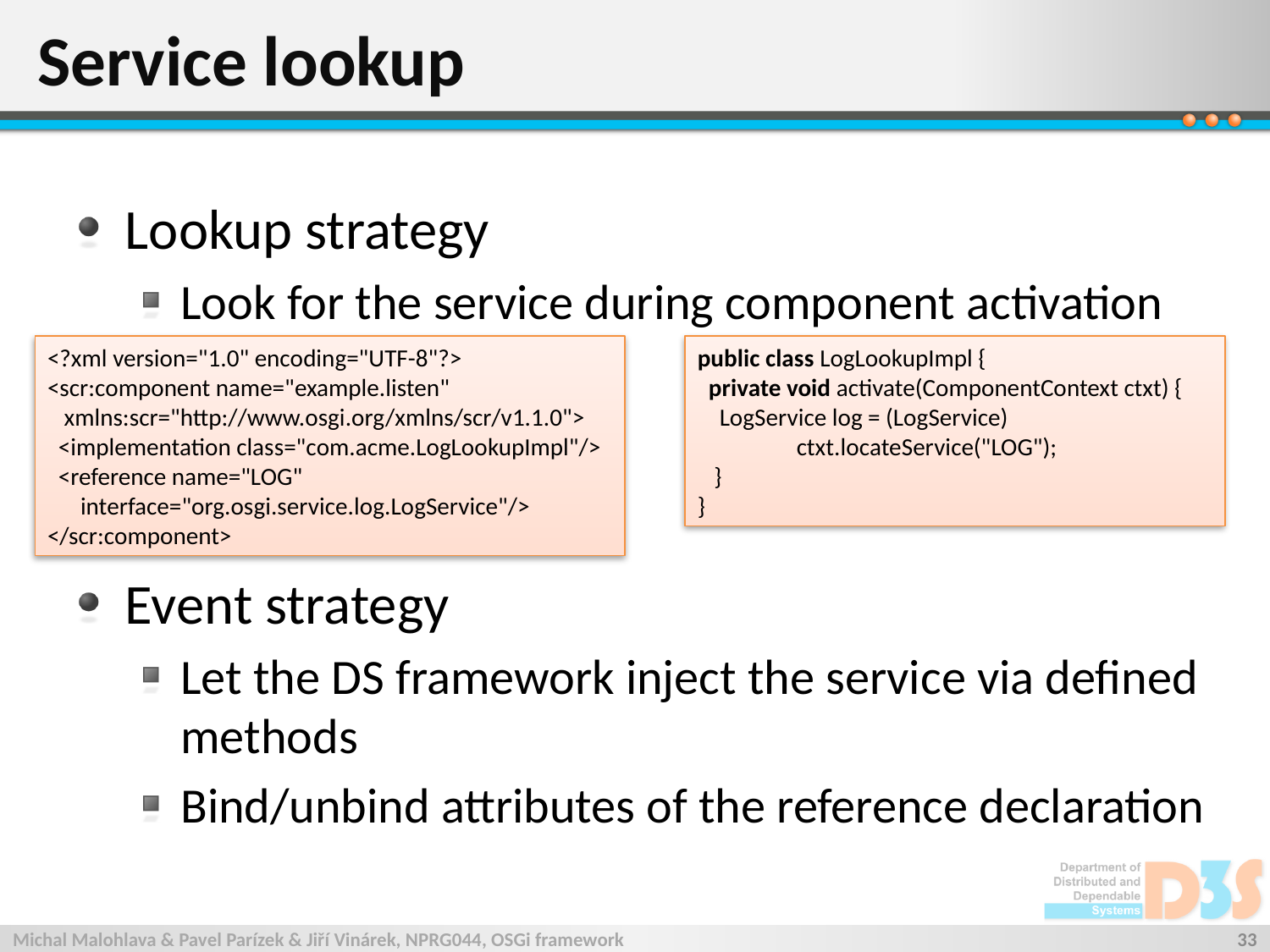

# Service lookup
Lookup strategy
Look for the service during component activation

Event strategy
Let the DS framework inject the service via defined methods
Bind/unbind attributes of the reference declaration
<?xml version="1.0" encoding="UTF-8"?>
<scr:component name="example.listen"
   xmlns:scr="http://www.osgi.org/xmlns/scr/v1.1.0">
  <implementation class="com.acme.LogLookupImpl"/>
  <reference name="LOG"
      interface="org.osgi.service.log.LogService"/>
</scr:component>
public class LogLookupImpl {
  private void activate(ComponentContext ctxt) {
    LogService log = (LogService)
                  ctxt.locateService("LOG");
   }
}
Michal Malohlava & Pavel Parízek & Jiří Vinárek, NPRG044, OSGi framework
33